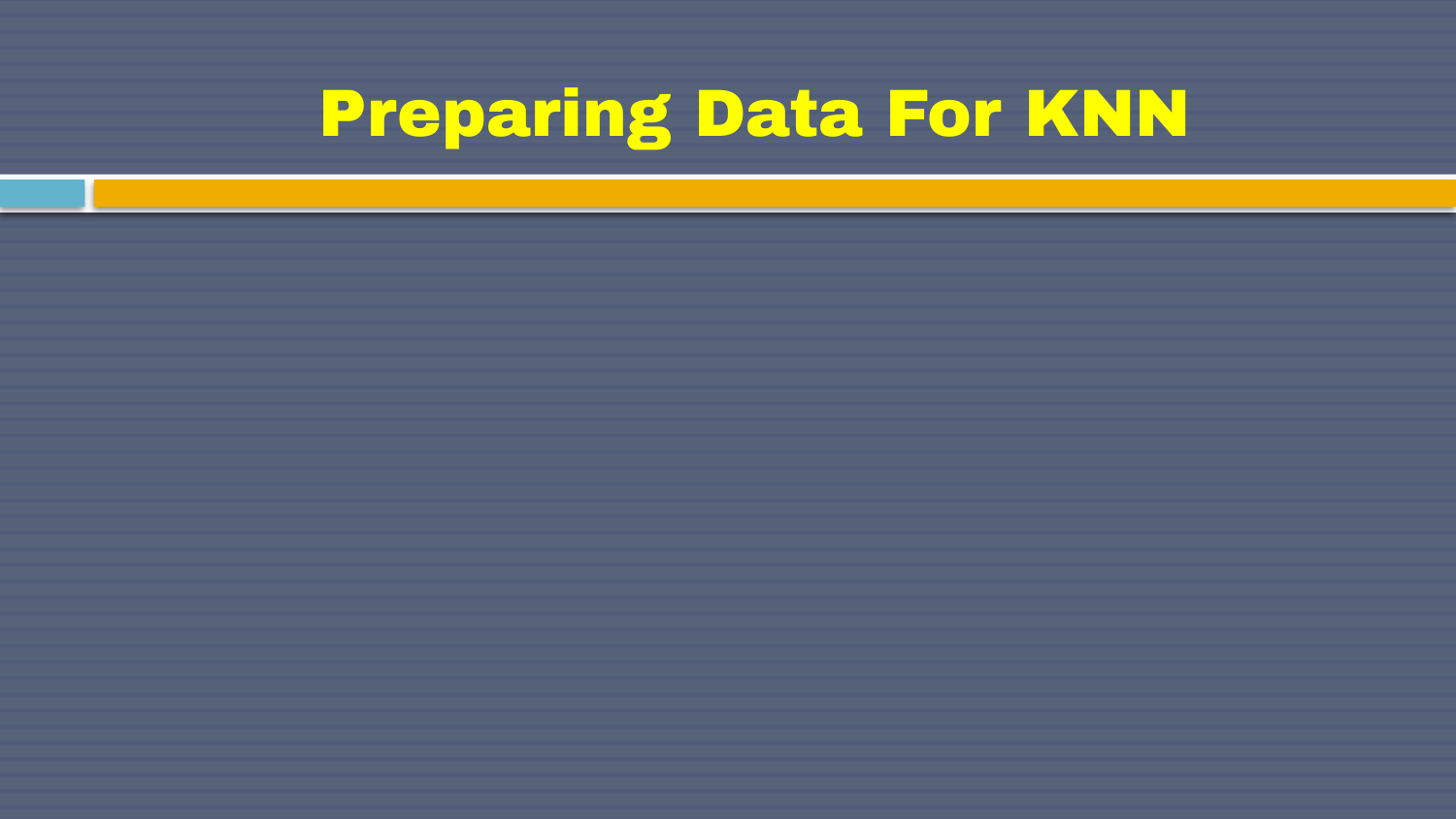

# Preparing Data For KNN
Data For KNN